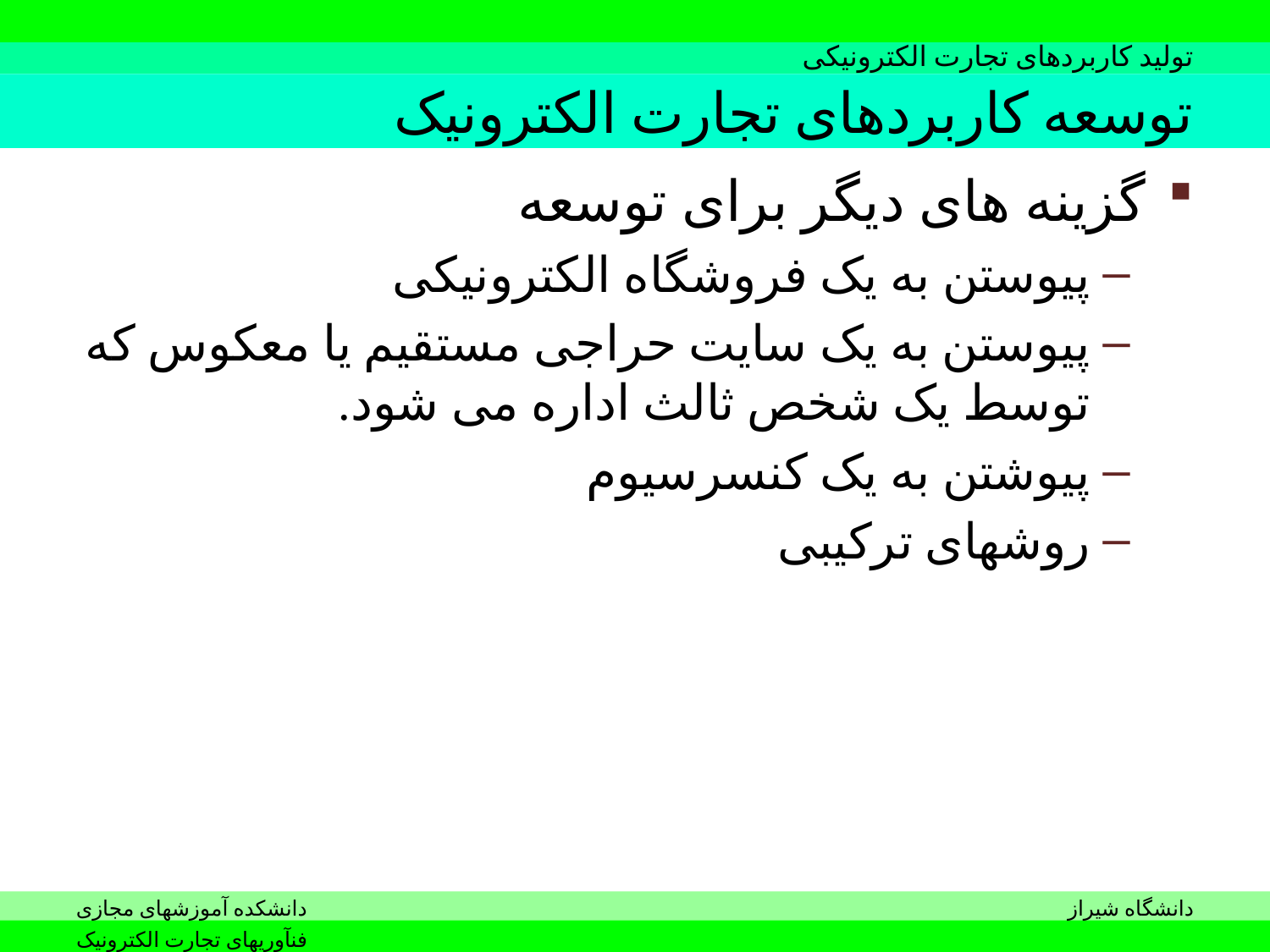

# توسعه کاربردهای تجارت الکترونیک
گزینه های دیگر برای توسعه
پیوستن به یک فروشگاه الکترونیکی
پیوستن به یک سایت حراجی مستقیم یا معکوس که توسط یک شخص ثالث اداره می شود.
پیوشتن به یک کنسرسیوم
روشهای ترکیبی